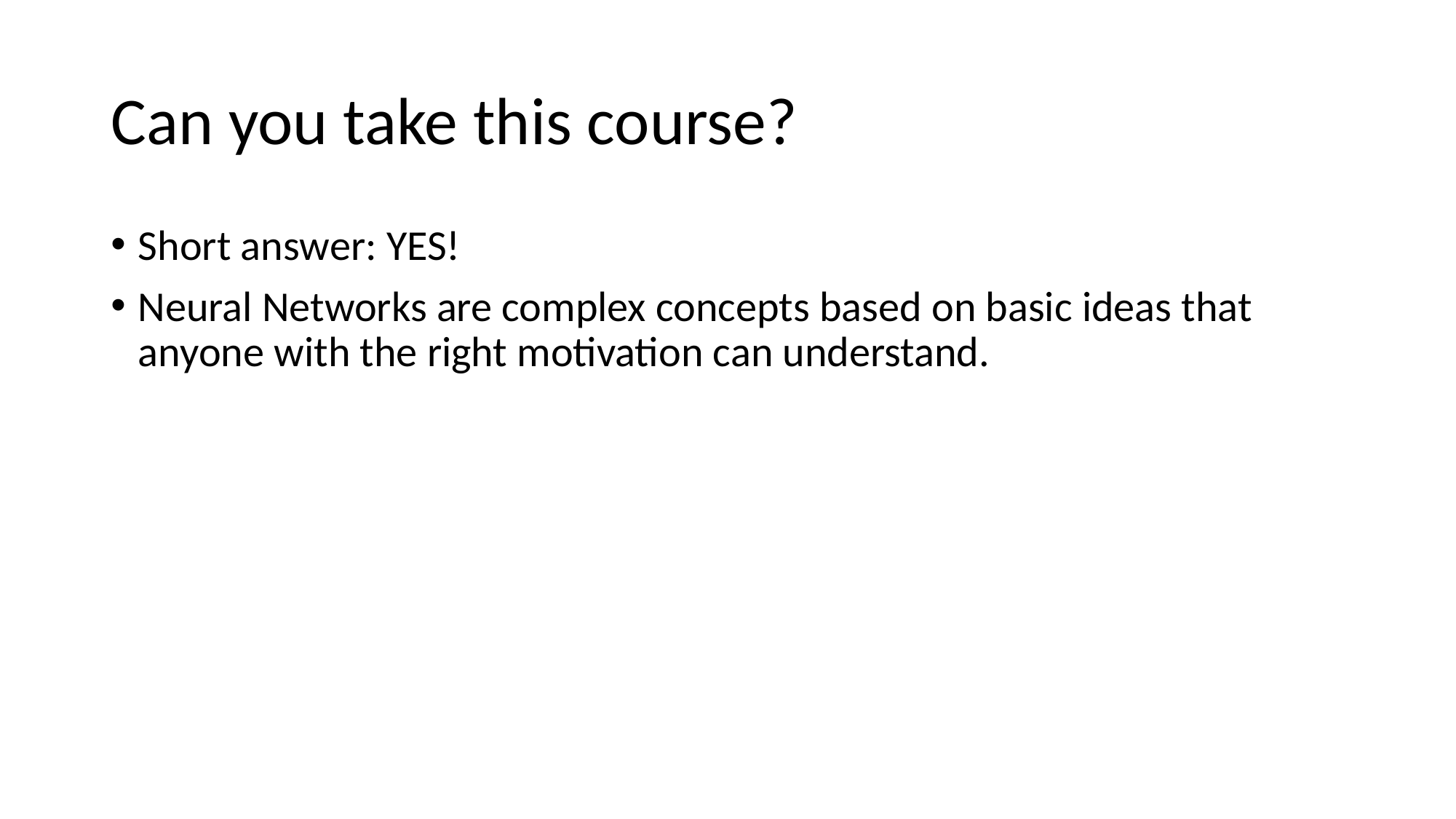

# Can you take this course?
Short answer: YES!
Neural Networks are complex concepts based on basic ideas that anyone with the right motivation can understand.